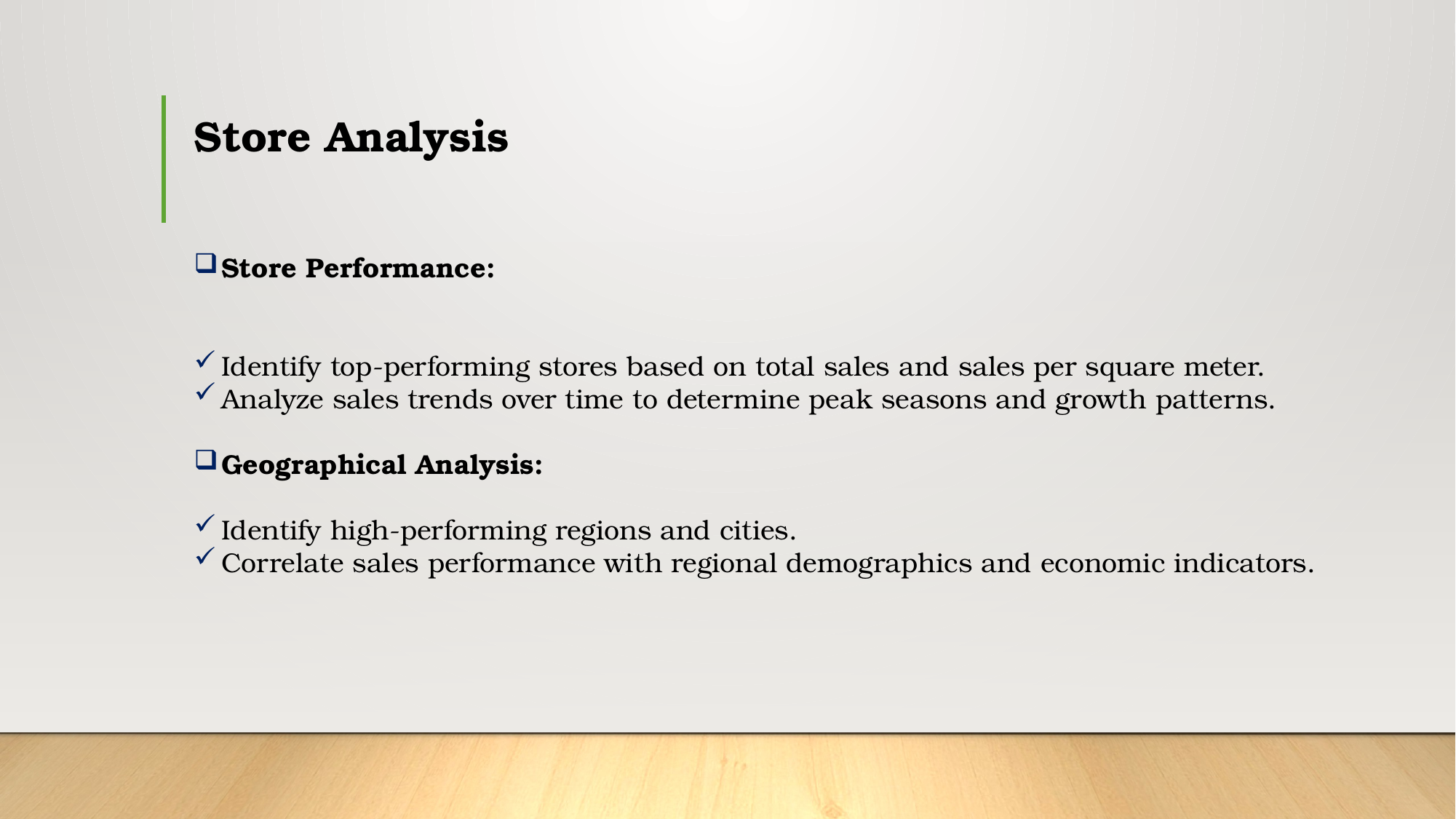

# Store Analysis
Store Performance:

Identify top-performing stores based on total sales and sales per square meter.
Analyze sales trends over time to determine peak seasons and growth patterns.

Geographical Analysis:

Identify high-performing regions and cities.
Correlate sales performance with regional demographics and economic indicators.